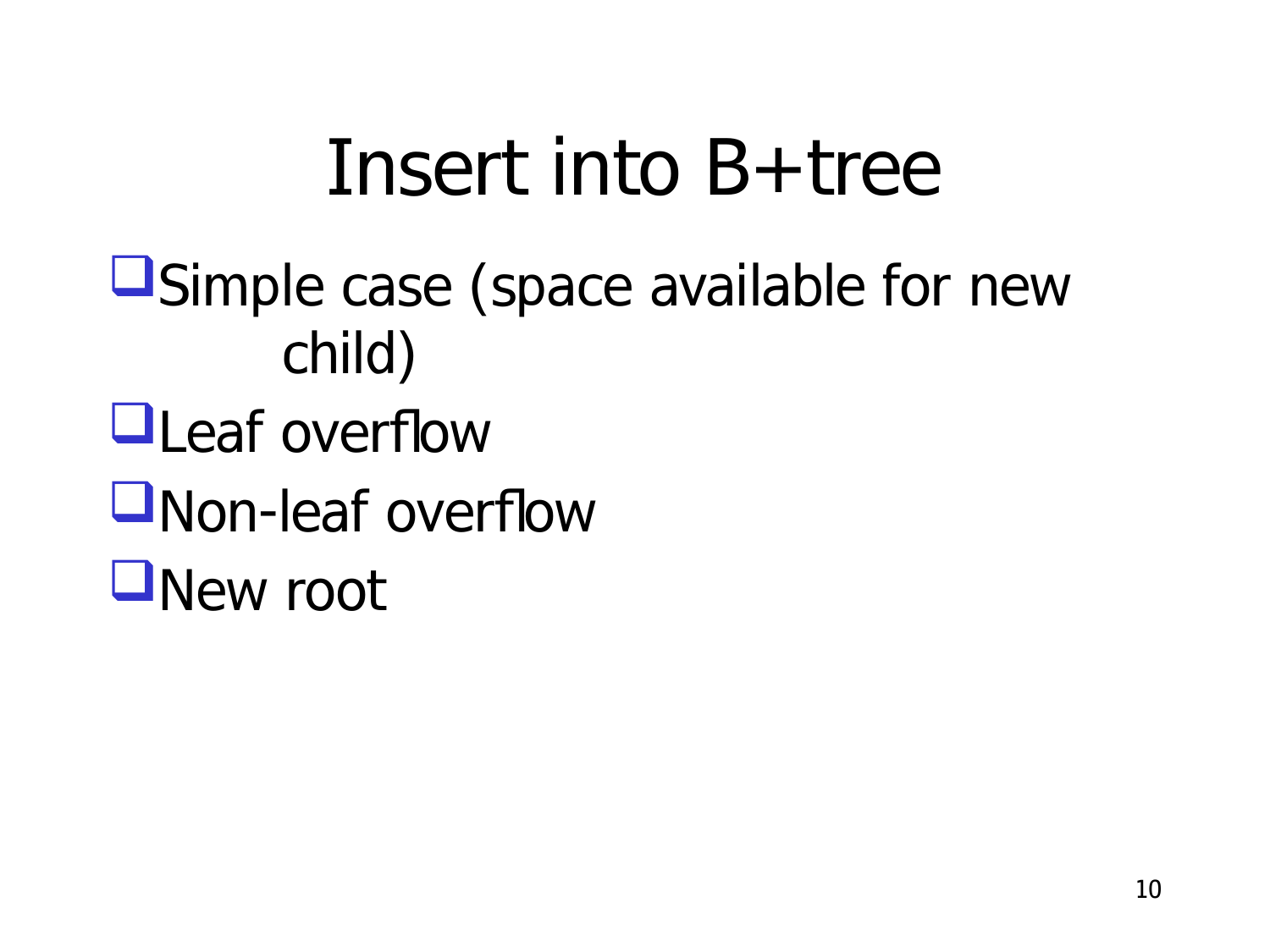

# Insert into B+tree
Simple case (space available for new 	child)
Leaf overflow
Non-leaf overflow
New root
10